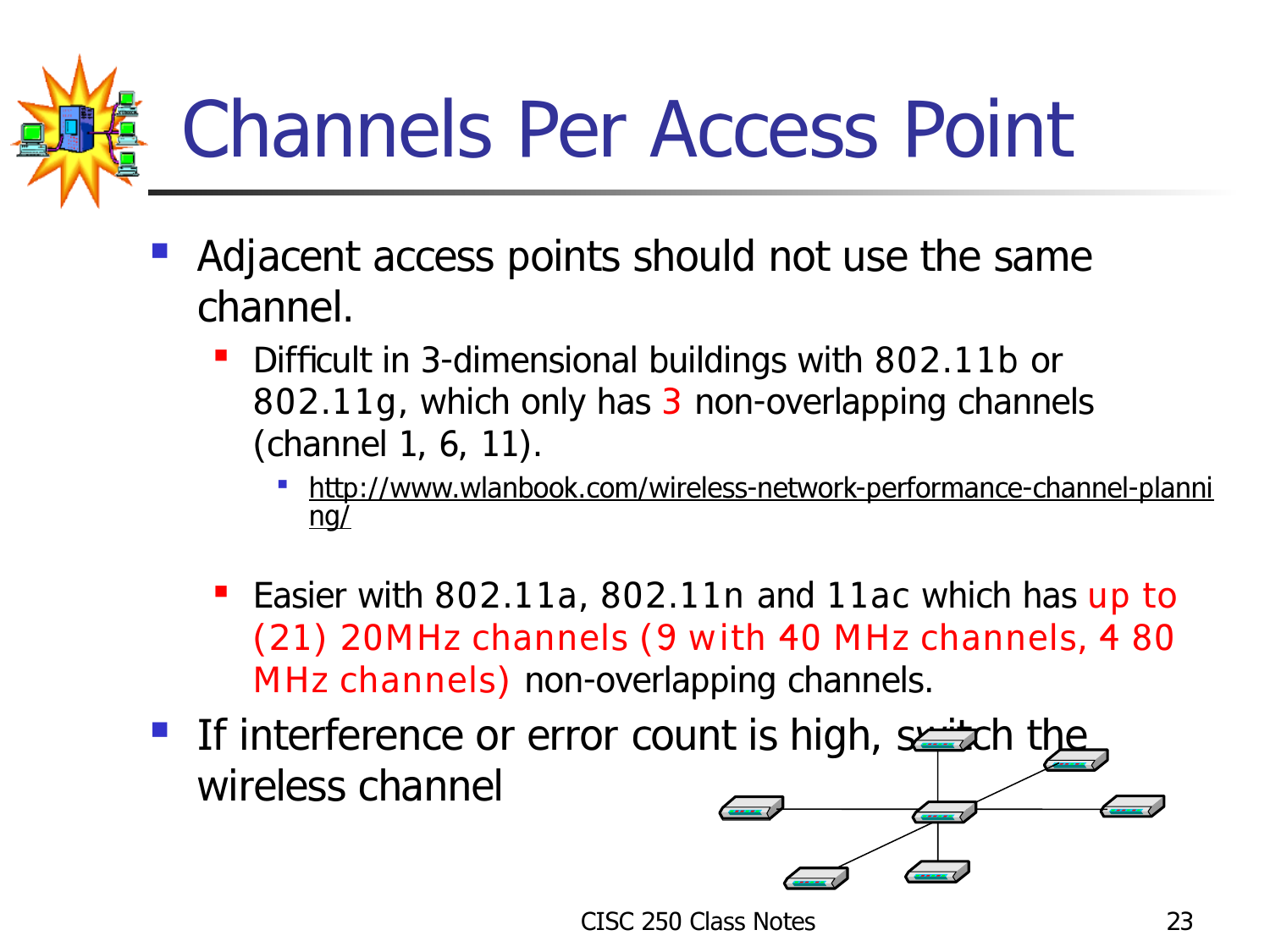

# Channels Per Access Point
Adjacent access points should not use the same channel.
Difficult in 3-dimensional buildings with 802.11b or 802.11g, which only has 3 non-overlapping channels (channel 1, 6, 11).
http://www.wlanbook.com/wireless-network-performance-channel-planning/
Easier with 802.11a, 802.11n and 11ac which has up to (21) 20MHz channels (9 with 40 MHz channels, 4 80 MHz channels) non-overlapping channels.
If interference or error count is high, switch the wireless channel

CISC 250 Class Notes
23